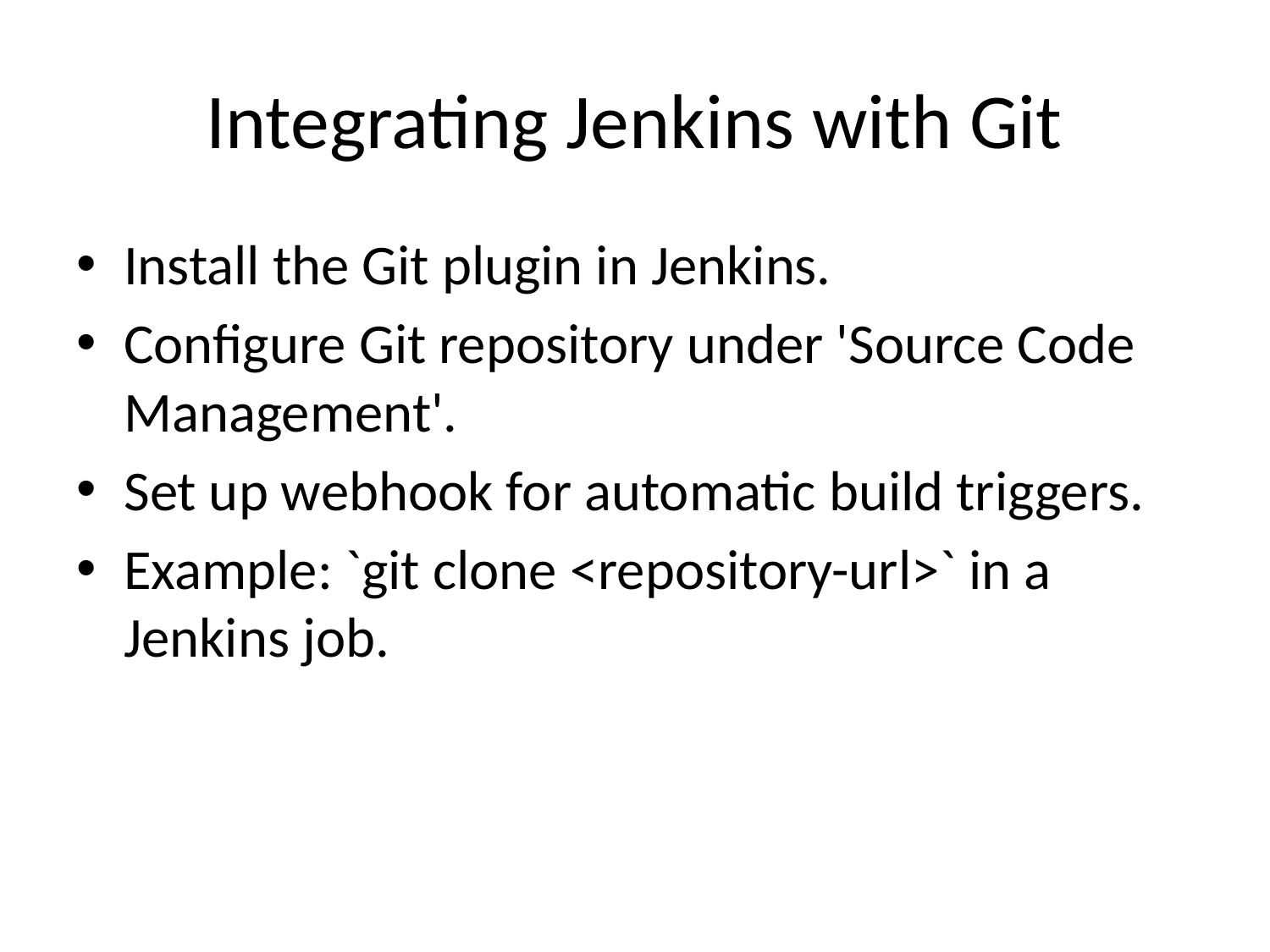

# Integrating Jenkins with Git
Install the Git plugin in Jenkins.
Configure Git repository under 'Source Code Management'.
Set up webhook for automatic build triggers.
Example: `git clone <repository-url>` in a Jenkins job.